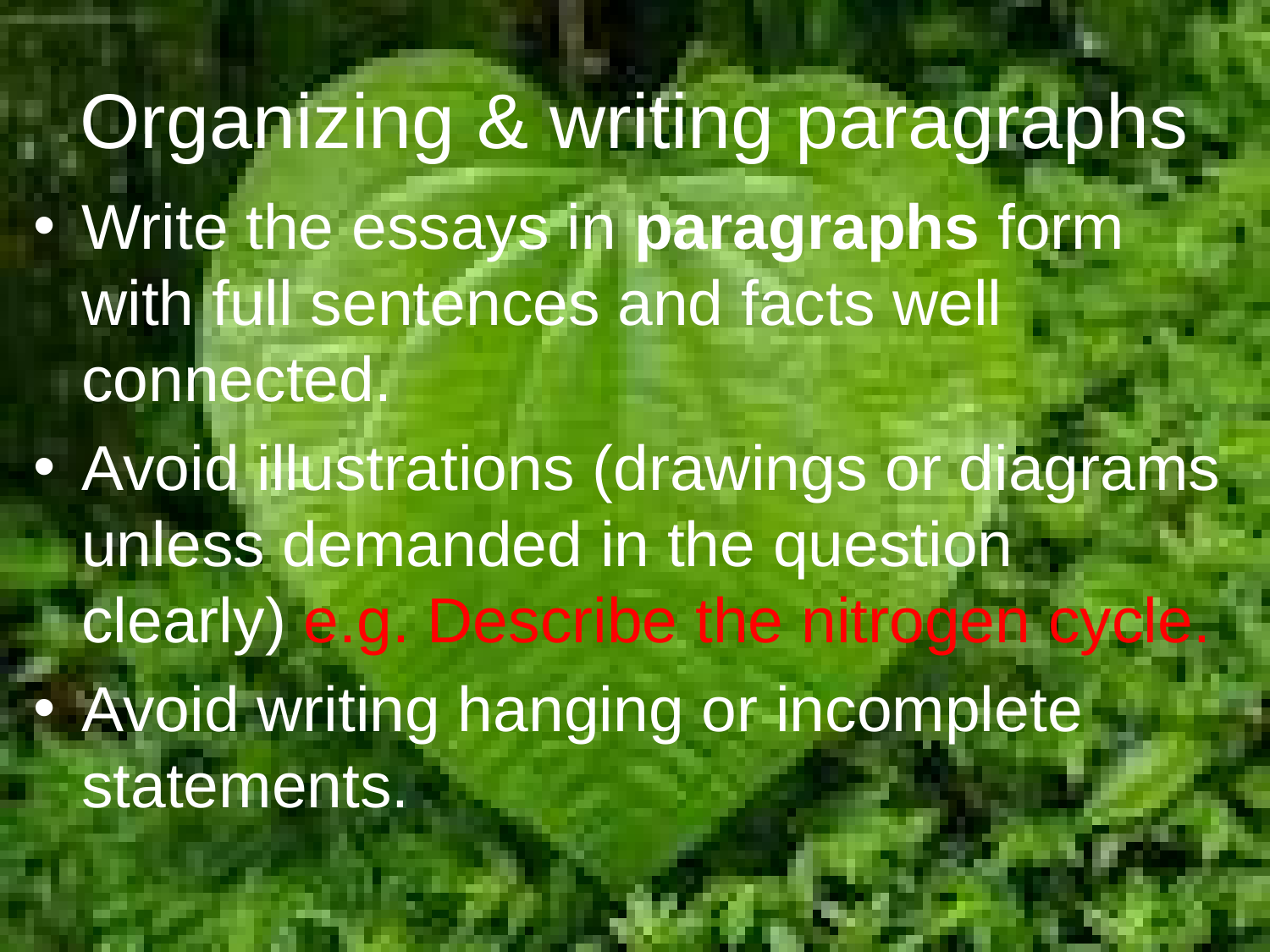

# Organizing & writing paragraphs
Write the essays in paragraphs form with full sentences and facts well connected.
Avoid illustrations (drawings or diagrams unless demanded in the question clearly) e.g. Describe the nitrogen cycle.
Avoid writing hanging or incomplete statements.